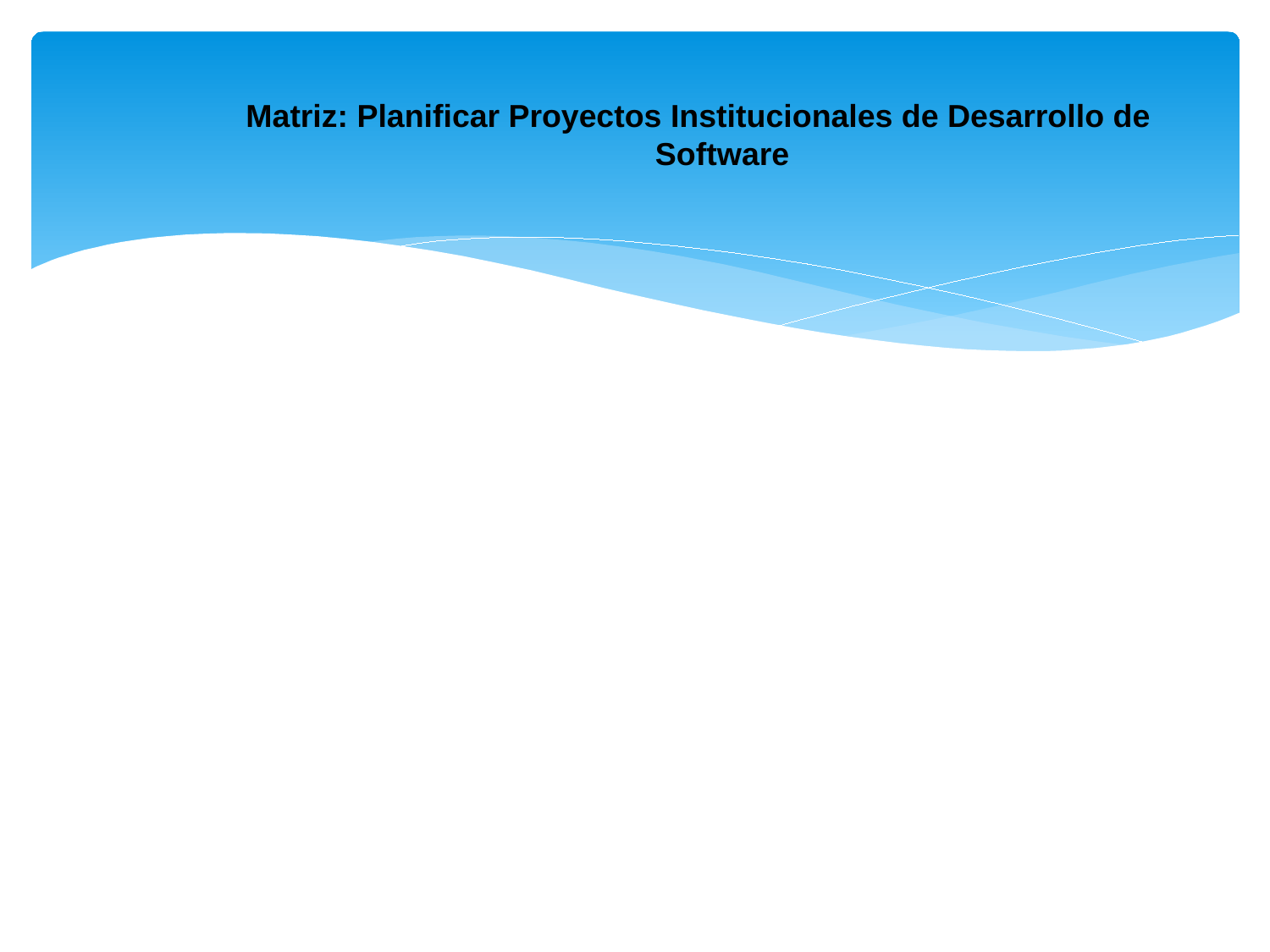

Matriz: Planificar Proyectos Institucionales de Desarrollo de Software